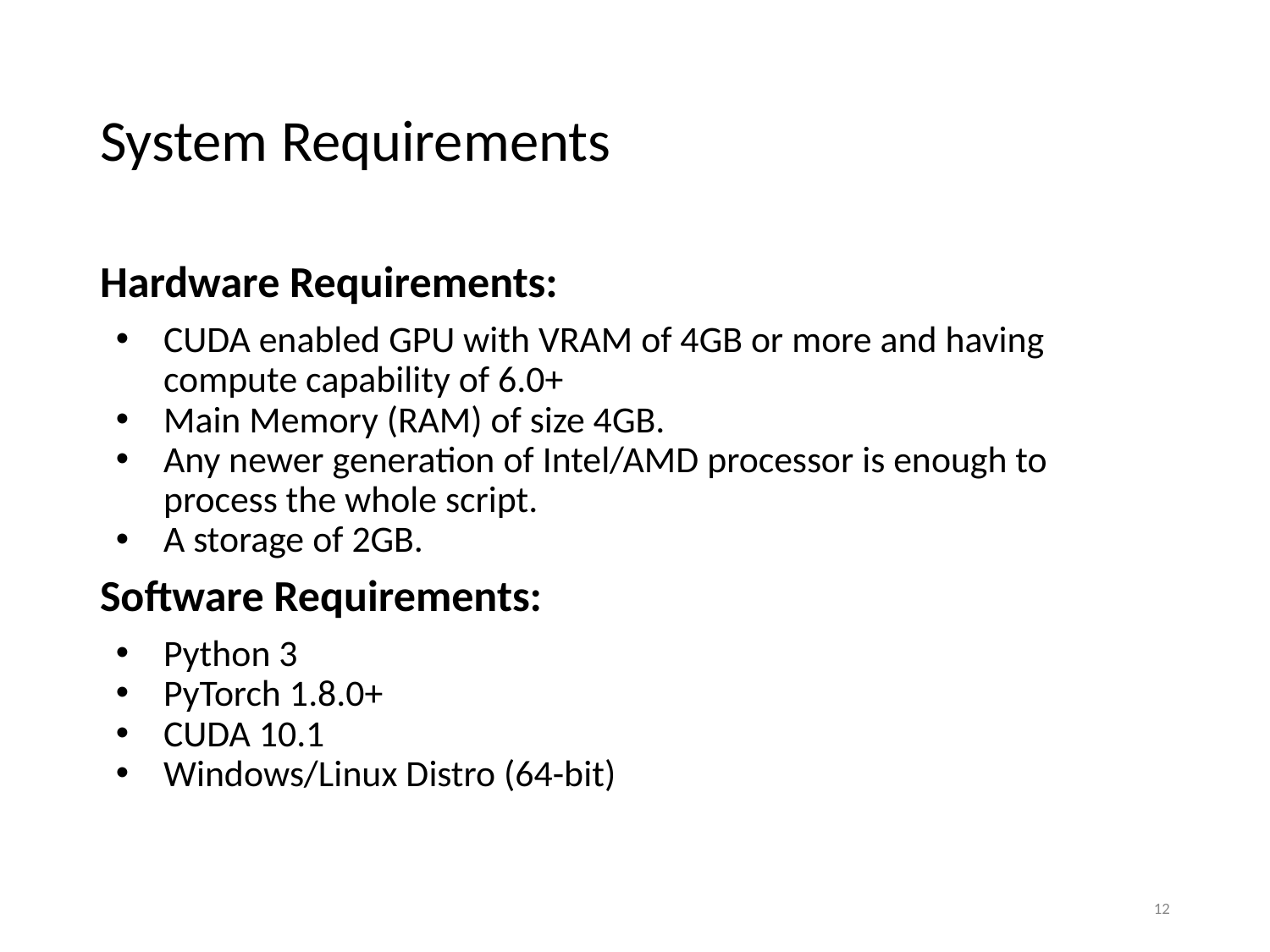

# System Requirements
Hardware Requirements:
CUDA enabled GPU with VRAM of 4GB or more and having compute capability of 6.0+
Main Memory (RAM) of size 4GB.
Any newer generation of Intel/AMD processor is enough to process the whole script.
A storage of 2GB.
Software Requirements:
Python 3
PyTorch 1.8.0+
CUDA 10.1
Windows/Linux Distro (64-bit)

12